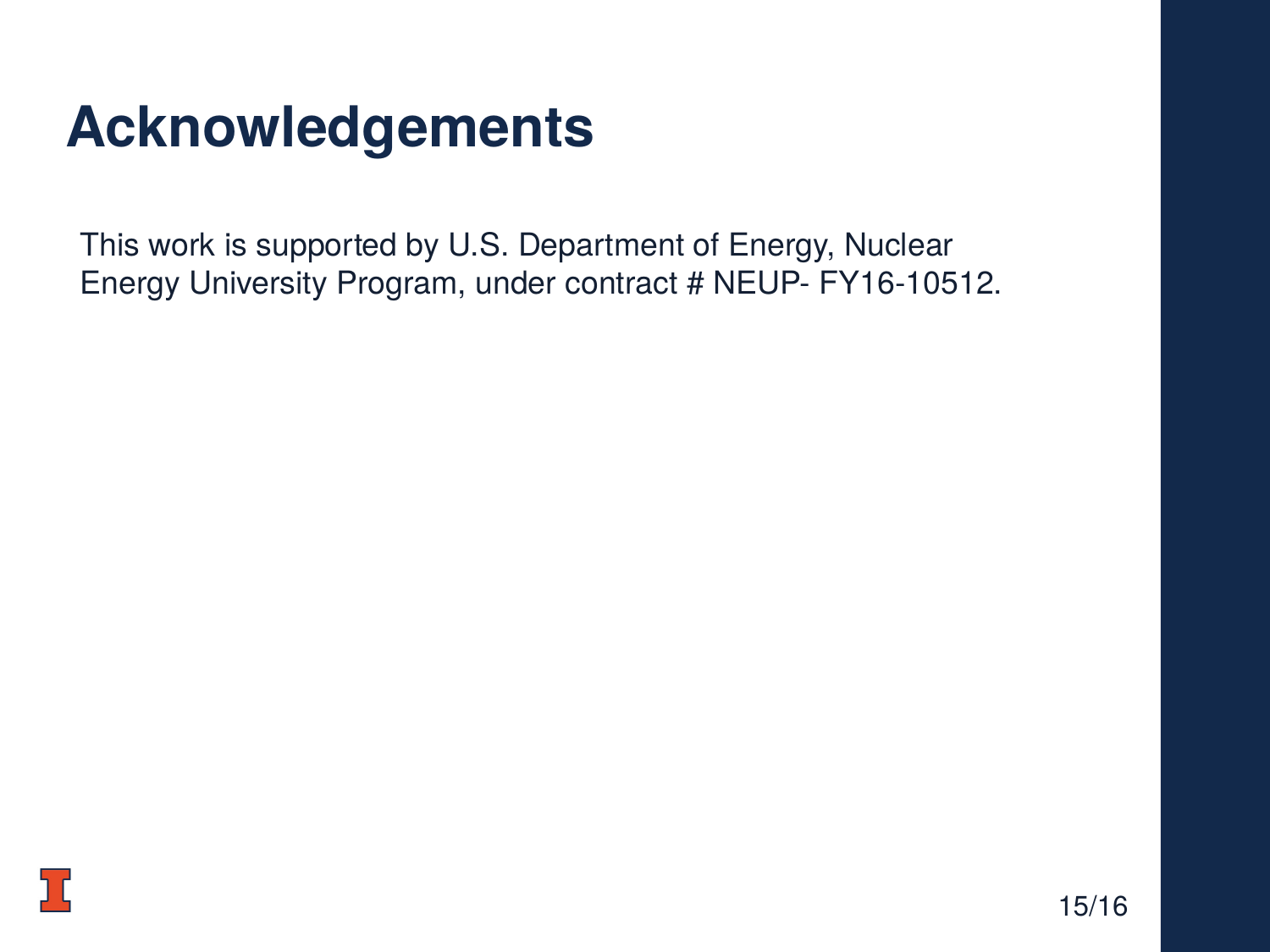

# Acknowledgements
This work is supported by U.S. Department of Energy, Nuclear Energy University Program, under contract # NEUP- FY16-10512.